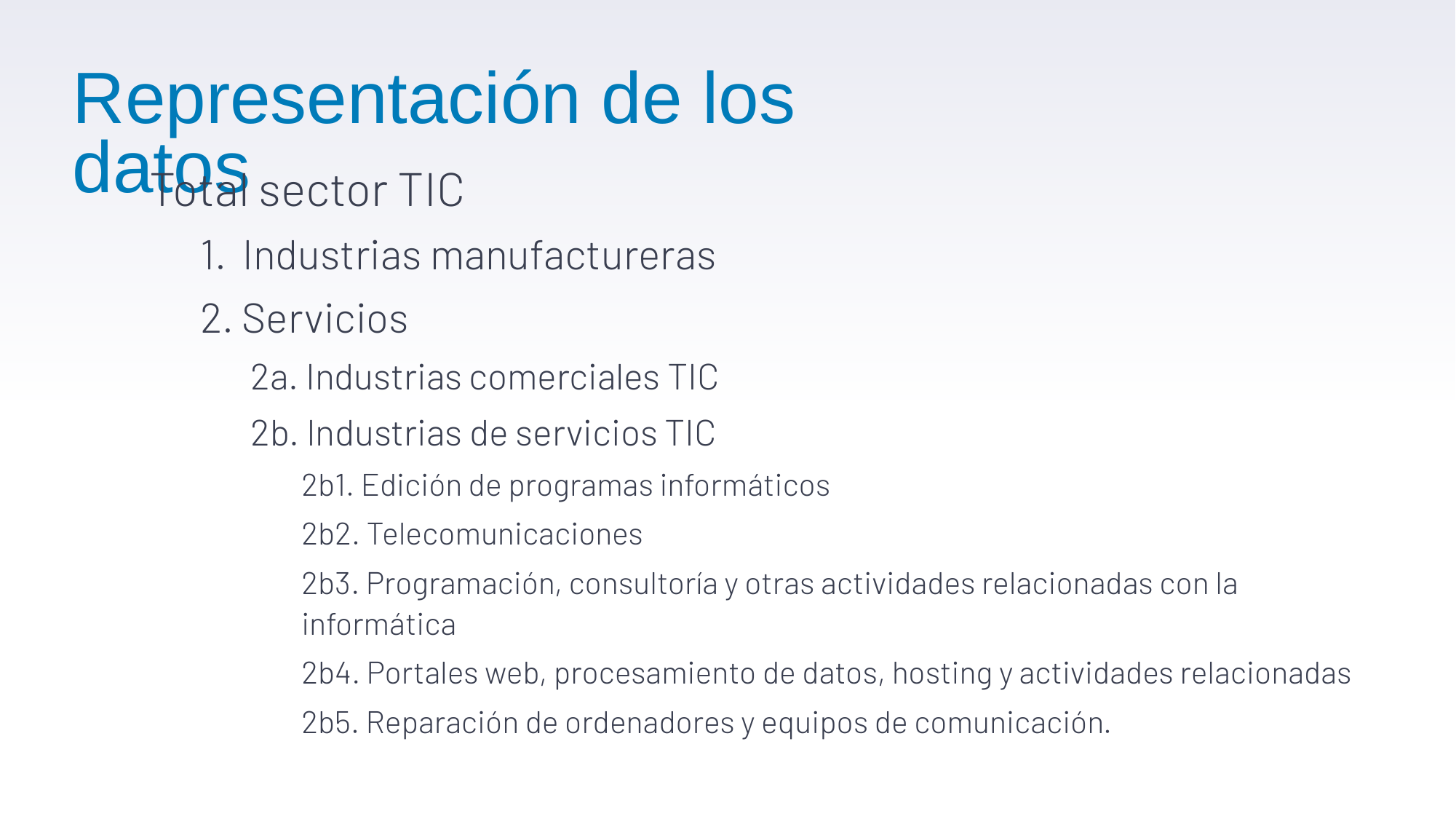

# Representación de los datos
Total sector TIC
1.  Industrias manufactureras
2. Servicios
2a. Industrias comerciales TIC
2b. Industrias de servicios TIC
2b1. Edición de programas informáticos
2b2. Telecomunicaciones
2b3. Programación, consultoría y otras actividades relacionadas con la informática
2b4. Portales web, procesamiento de datos, hosting y actividades relacionadas
2b5. Reparación de ordenadores y equipos de comunicación.